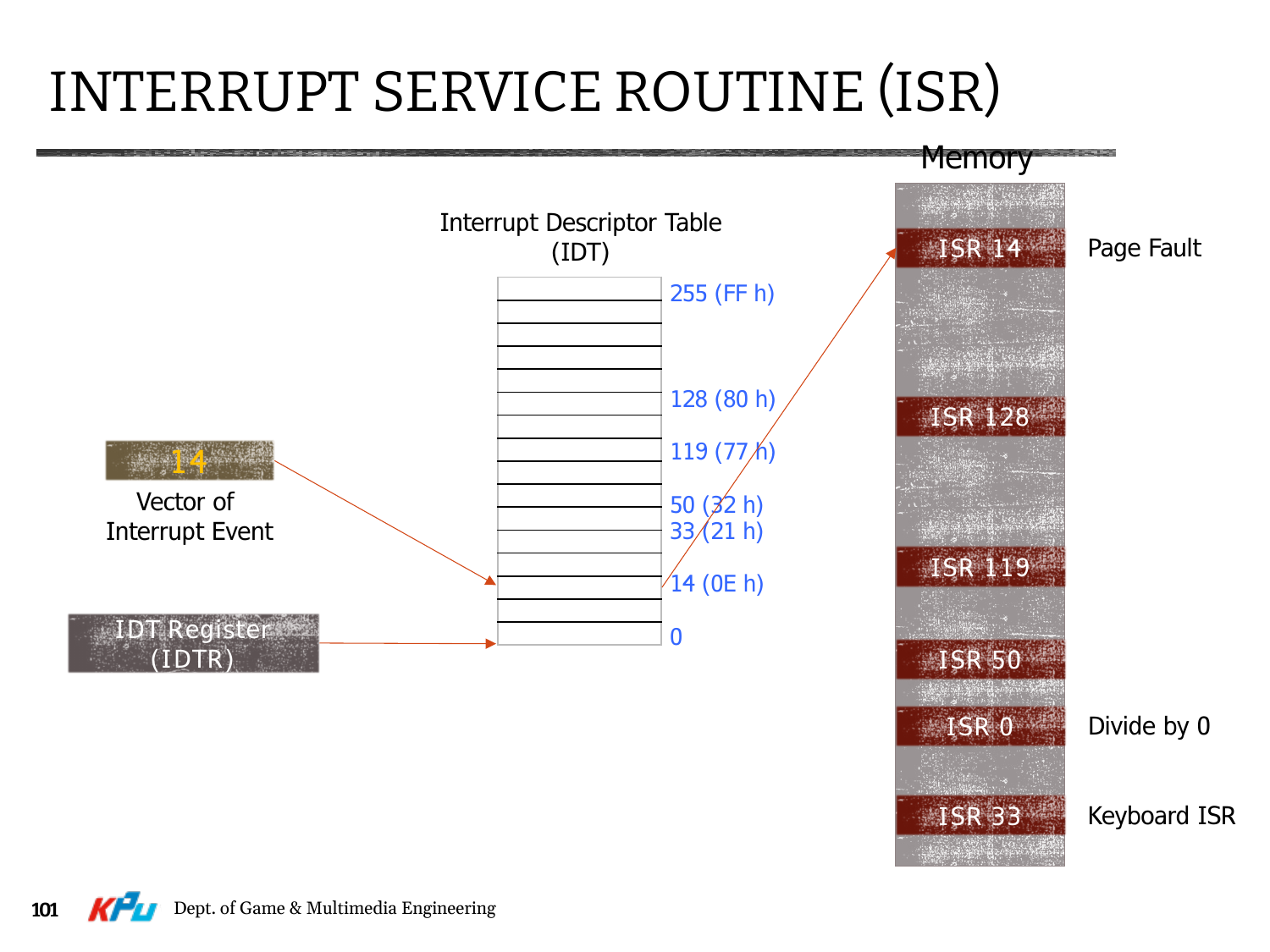

# interrupt service routine (ISR)
Memory

Interrupt Descriptor Table
(IDT)
Page Fault
ISR 14
255 (FF h)

128 (80 h)

119 (77 h)

50 (32 h)
33 (21 h)

14 (0E h)

0
|  |
| --- |
|  |
|  |
|  |
|  |
|  |
|  |
|  |
|  |
|  |
|  |
|  |
|  |
|  |
|  |
|  |
ISR 128
14
Vector of
Interrupt Event
ISR 119
IDT Register (IDTR)
ISR 50
Divide by 0
ISR 0
Keyboard ISR
ISR 33
Dept. of Game & Multimedia Engineering
101